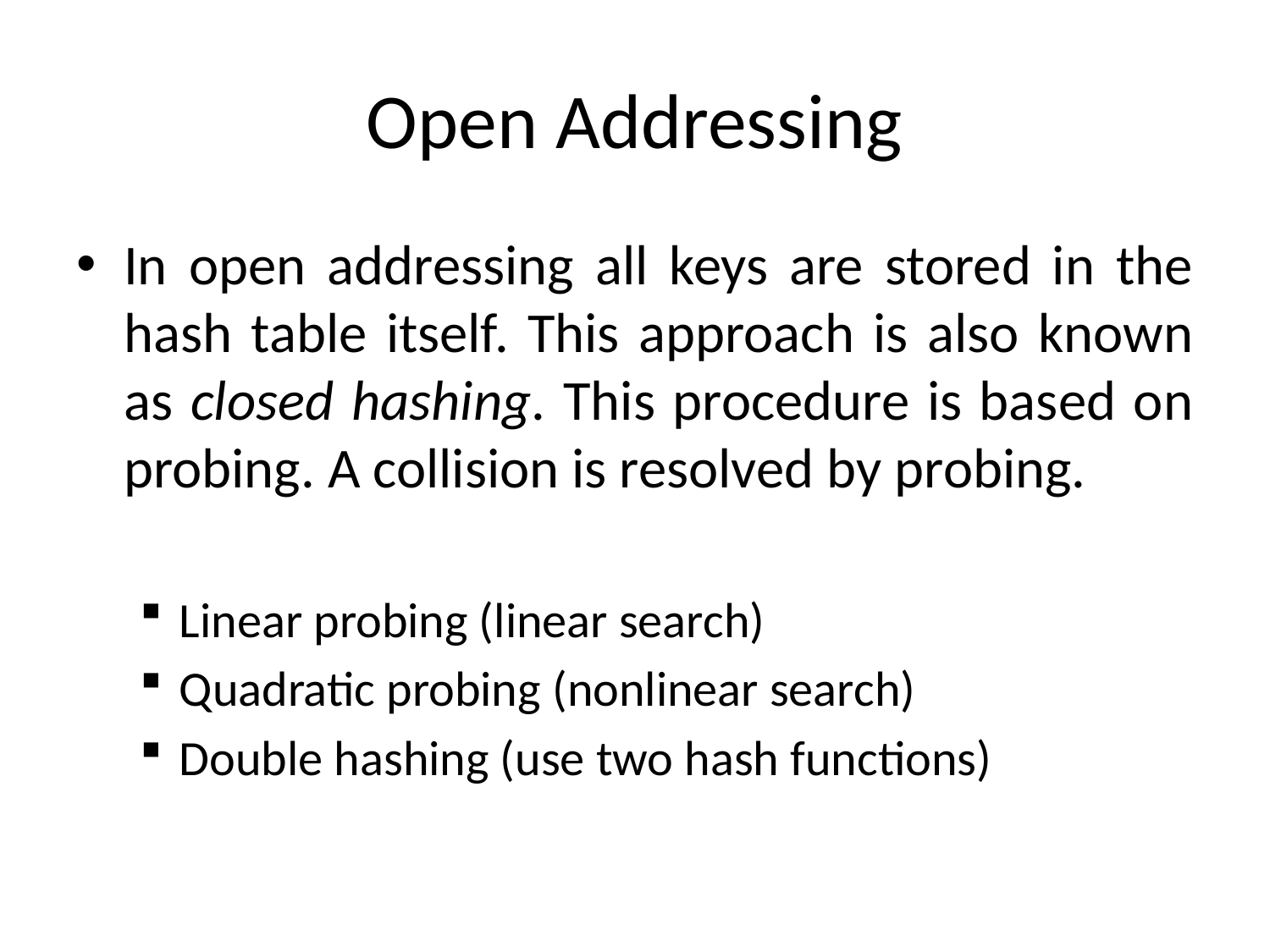

# Open Addressing
In open addressing all keys are stored in the hash table itself. This approach is also known as closed hashing. This procedure is based on probing. A collision is resolved by probing.

Linear probing (linear search)
Quadratic probing (nonlinear search)
Double hashing (use two hash functions)